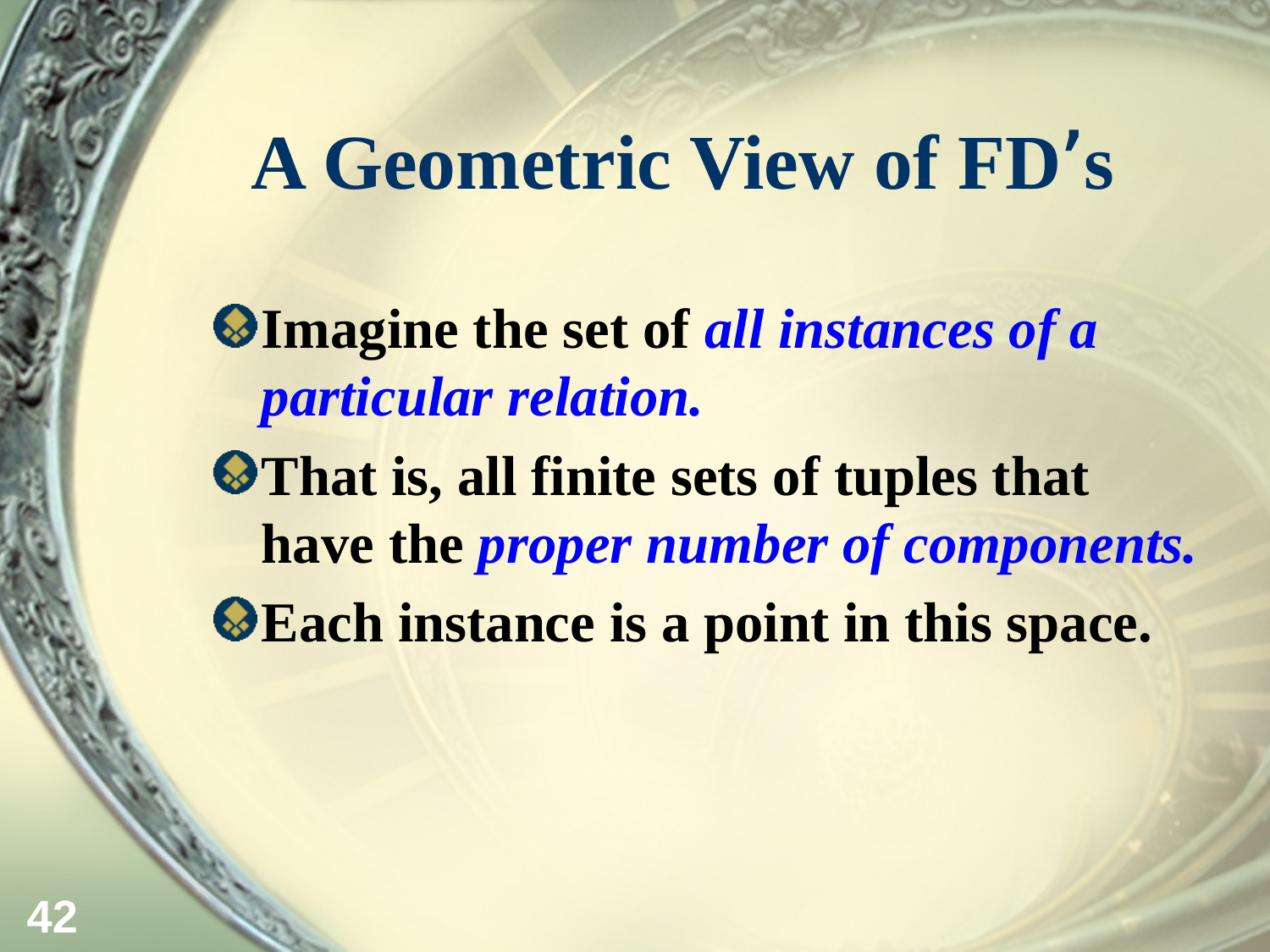

# A Geometric View of FD’s
Imagine the set of all instances of a particular relation.
That is, all finite sets of tuples that have the proper number of components.
Each instance is a point in this space.
42